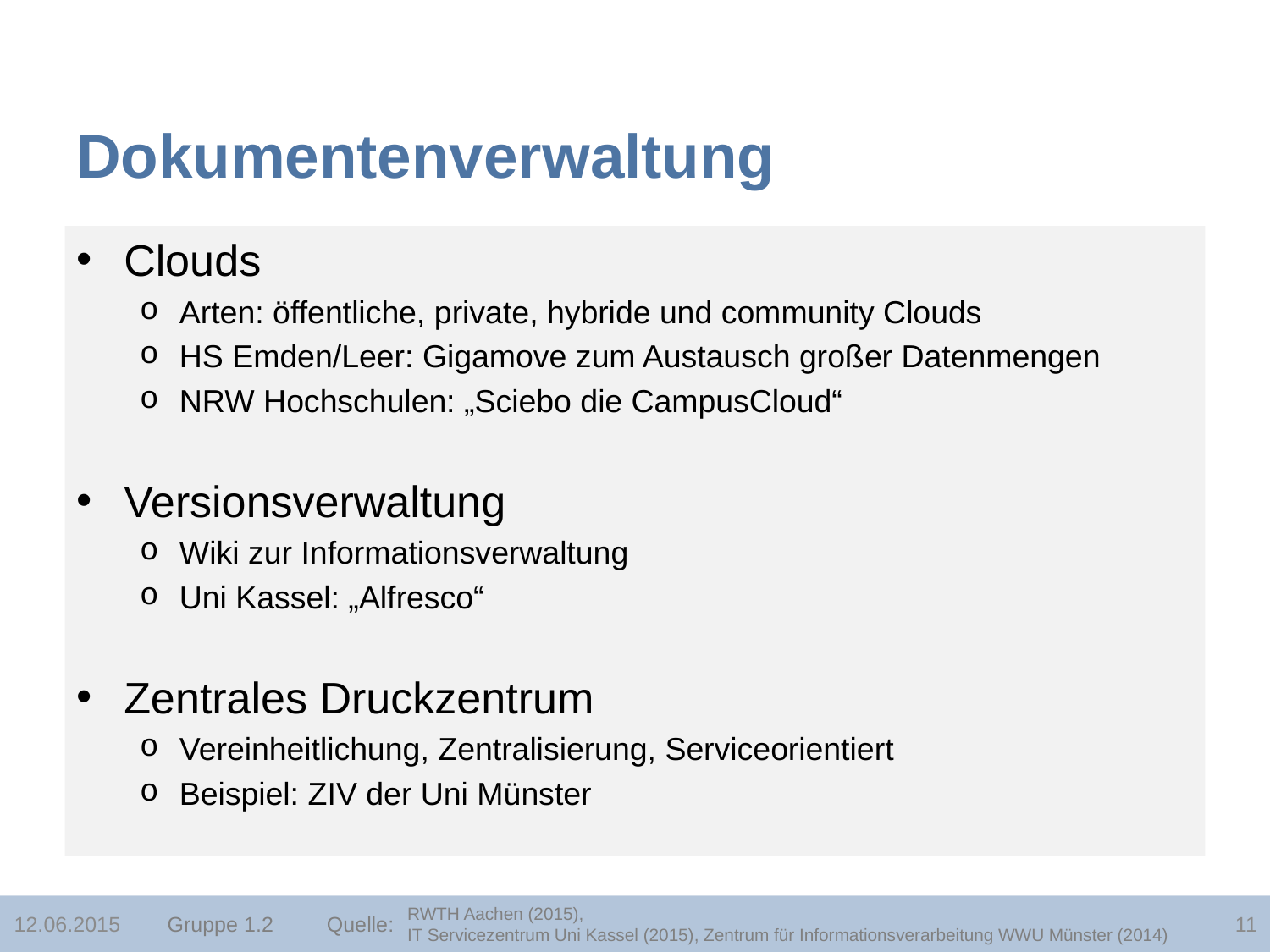

# Dokumentenverwaltung
Clouds
Arten: öffentliche, private, hybride und community Clouds
HS Emden/Leer: Gigamove zum Austausch großer Datenmengen
NRW Hochschulen: „Sciebo die CampusCloud“

Versionsverwaltung
Wiki zur Informationsverwaltung
Uni Kassel: „Alfresco“

Zentrales Druckzentrum
Vereinheitlichung, Zentralisierung, Serviceorientiert
Beispiel: ZIV der Uni Münster

Gruppe 1.2         Quelle:
RWTH Aachen (2015),
IT Servicezentrum Uni Kassel (2015), Zentrum für Informationsverarbeitung WWU Münster (2014)
12.06.2015
11